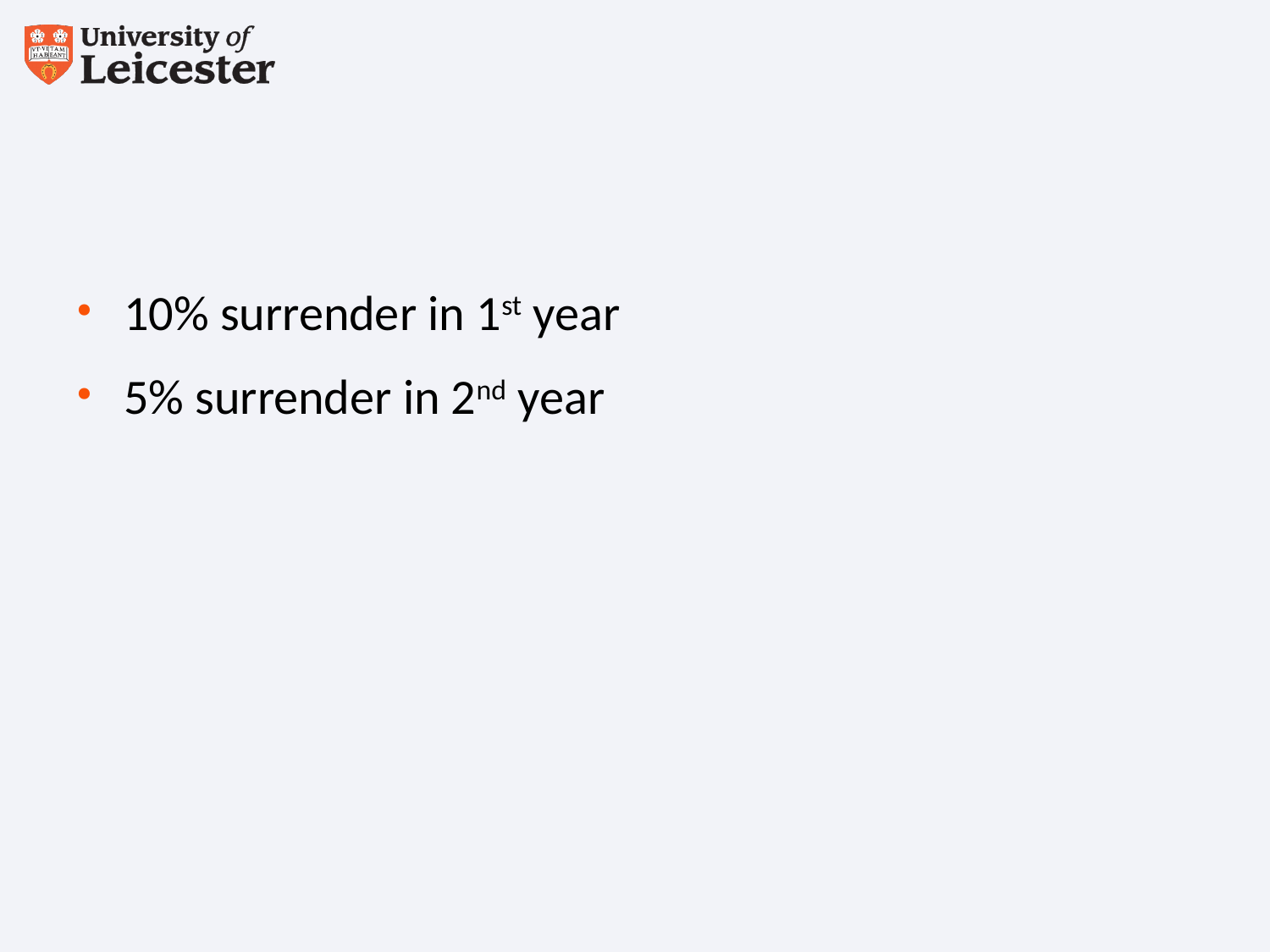

#
10% surrender in 1st year
5% surrender in 2nd year